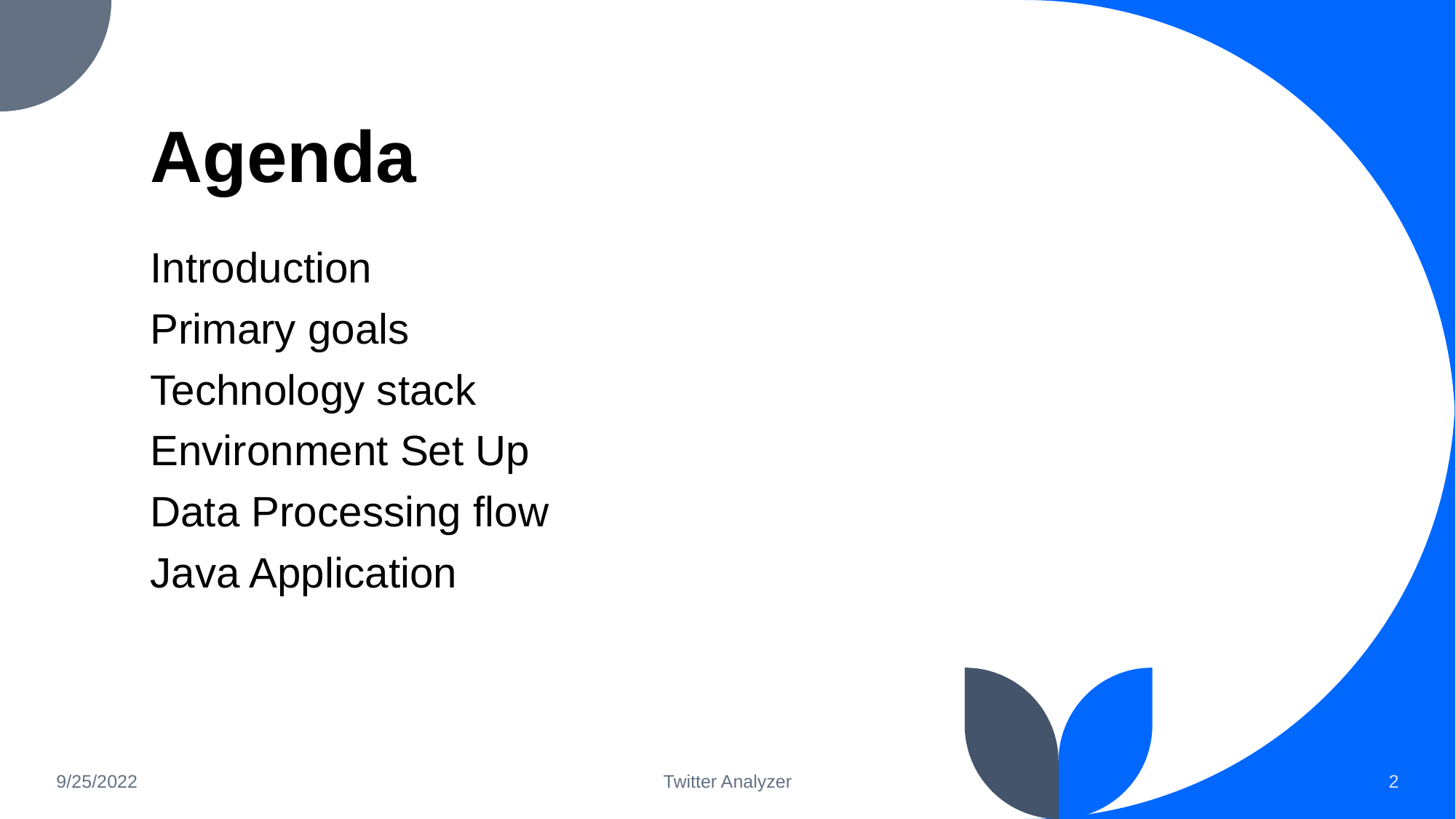

# Agenda
Introduction
Primary goals
Technology stack
Environment Set Up
Data Processing flow
Java Application

9/25/2022
Twitter Analyzer
2